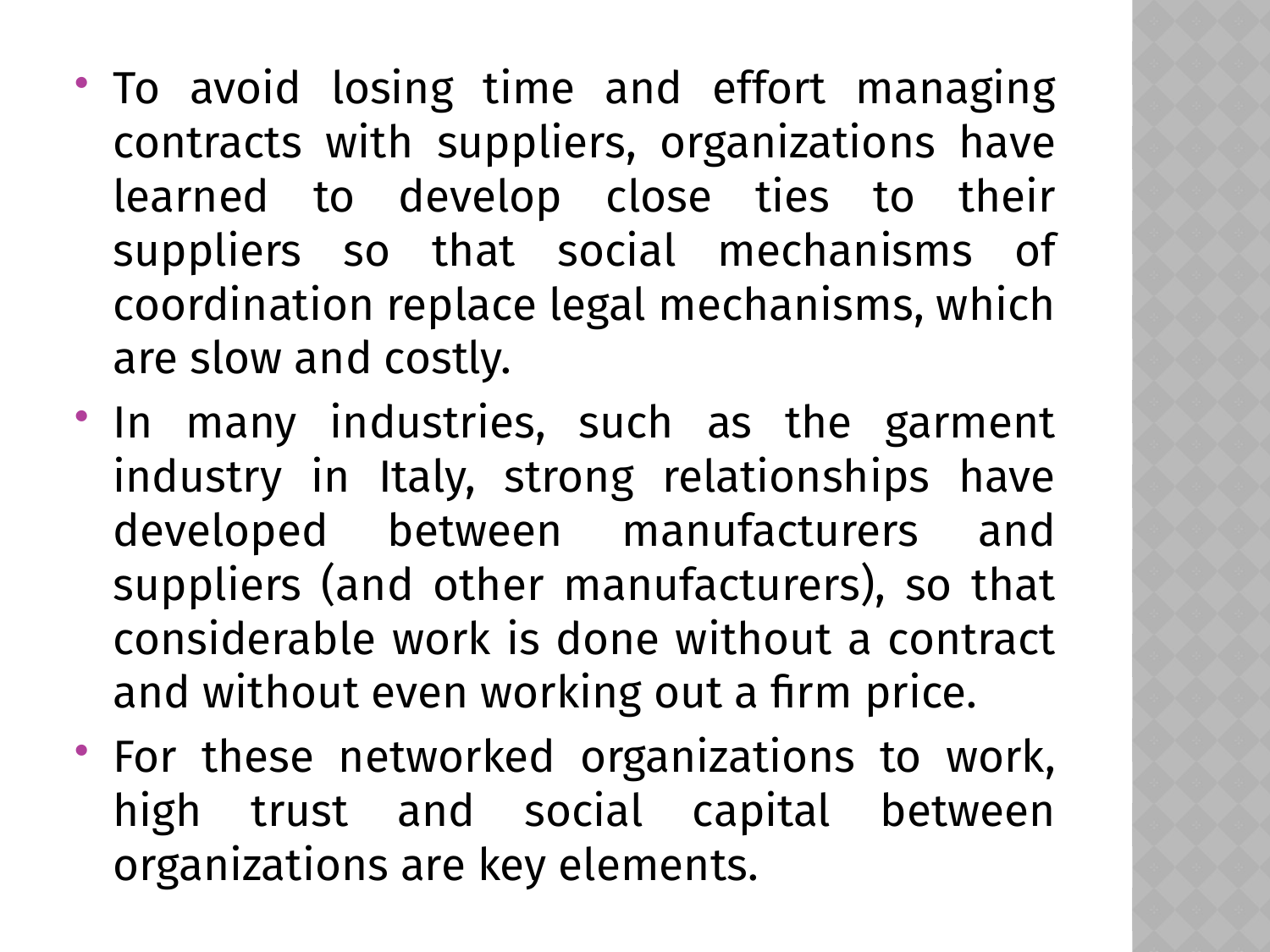

To avoid losing time and effort managing contracts with suppliers, organizations have learned to develop close ties to their suppliers so that social mechanisms of coordination replace legal mechanisms, which are slow and costly.
In many industries, such as the garment industry in Italy, strong relationships have developed between manufacturers and suppliers (and other manufacturers), so that considerable work is done without a contract and without even working out a firm price.
For these networked organizations to work, high trust and social capital between organizations are key elements.